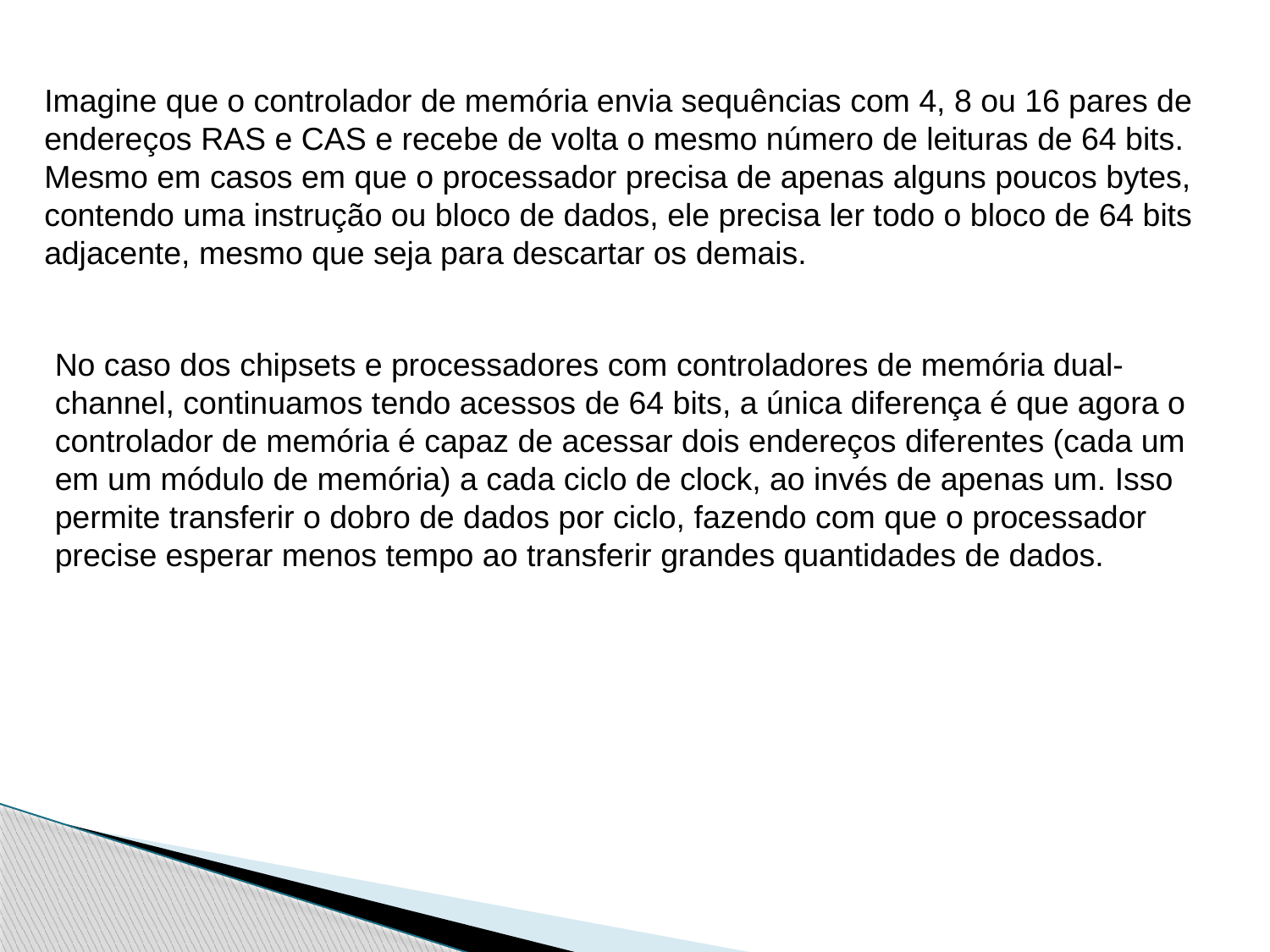

Imagine que o controlador de memória envia sequências com 4, 8 ou 16 pares de endereços RAS e CAS e recebe de volta o mesmo número de leituras de 64 bits. Mesmo em casos em que o processador precisa de apenas alguns poucos bytes, contendo uma instrução ou bloco de dados, ele precisa ler todo o bloco de 64 bits adjacente, mesmo que seja para descartar os demais.
No caso dos chipsets e processadores com controladores de memória dual-channel, continuamos tendo acessos de 64 bits, a única diferença é que agora o controlador de memória é capaz de acessar dois endereços diferentes (cada um em um módulo de memória) a cada ciclo de clock, ao invés de apenas um. Isso permite transferir o dobro de dados por ciclo, fazendo com que o processador precise esperar menos tempo ao transferir grandes quantidades de dados.